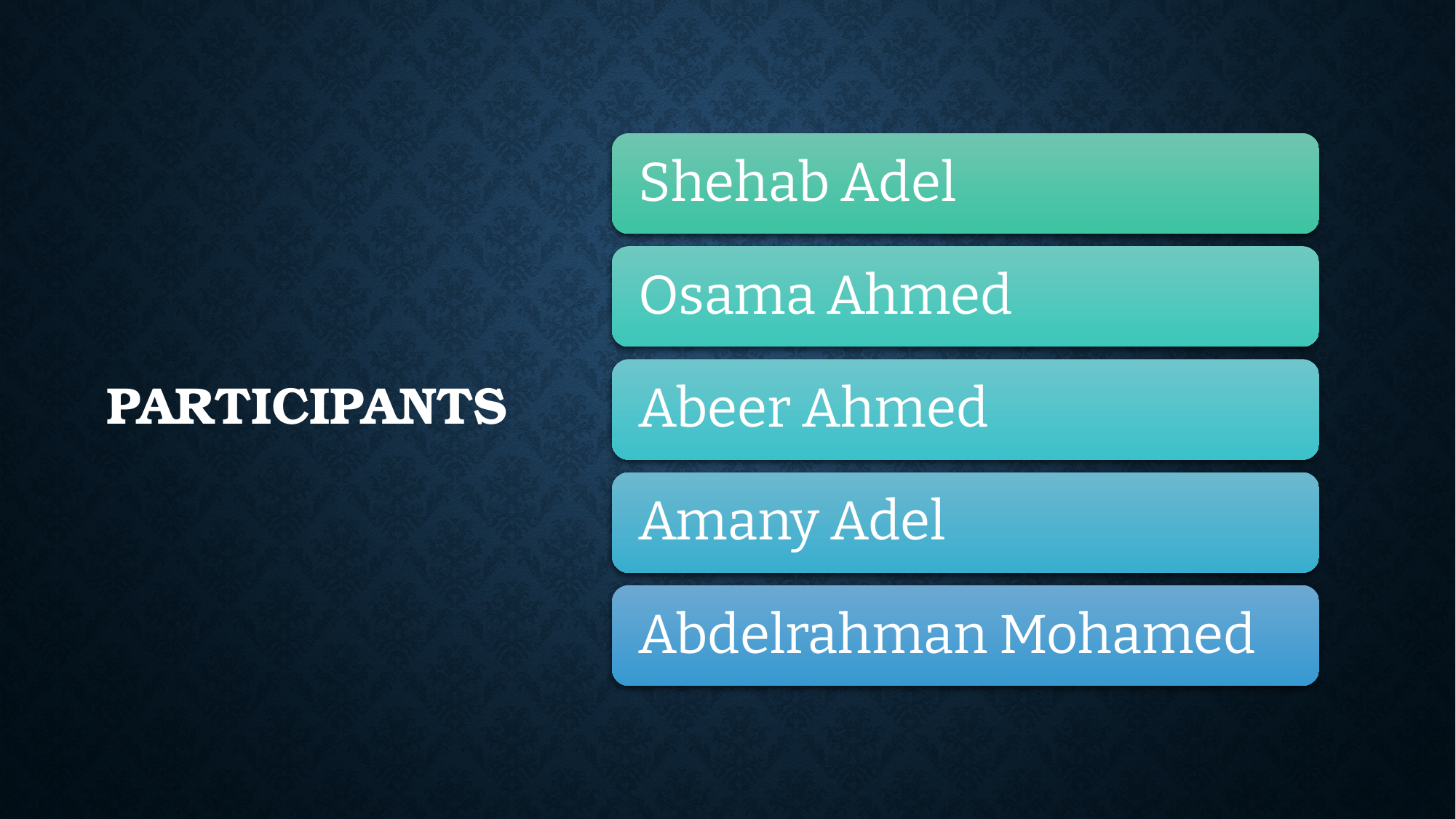

# Participants
Shehab Adel
Osama Ahmed
Abeer Ahmed
Amany Adel
Abdelrahman Mohamed